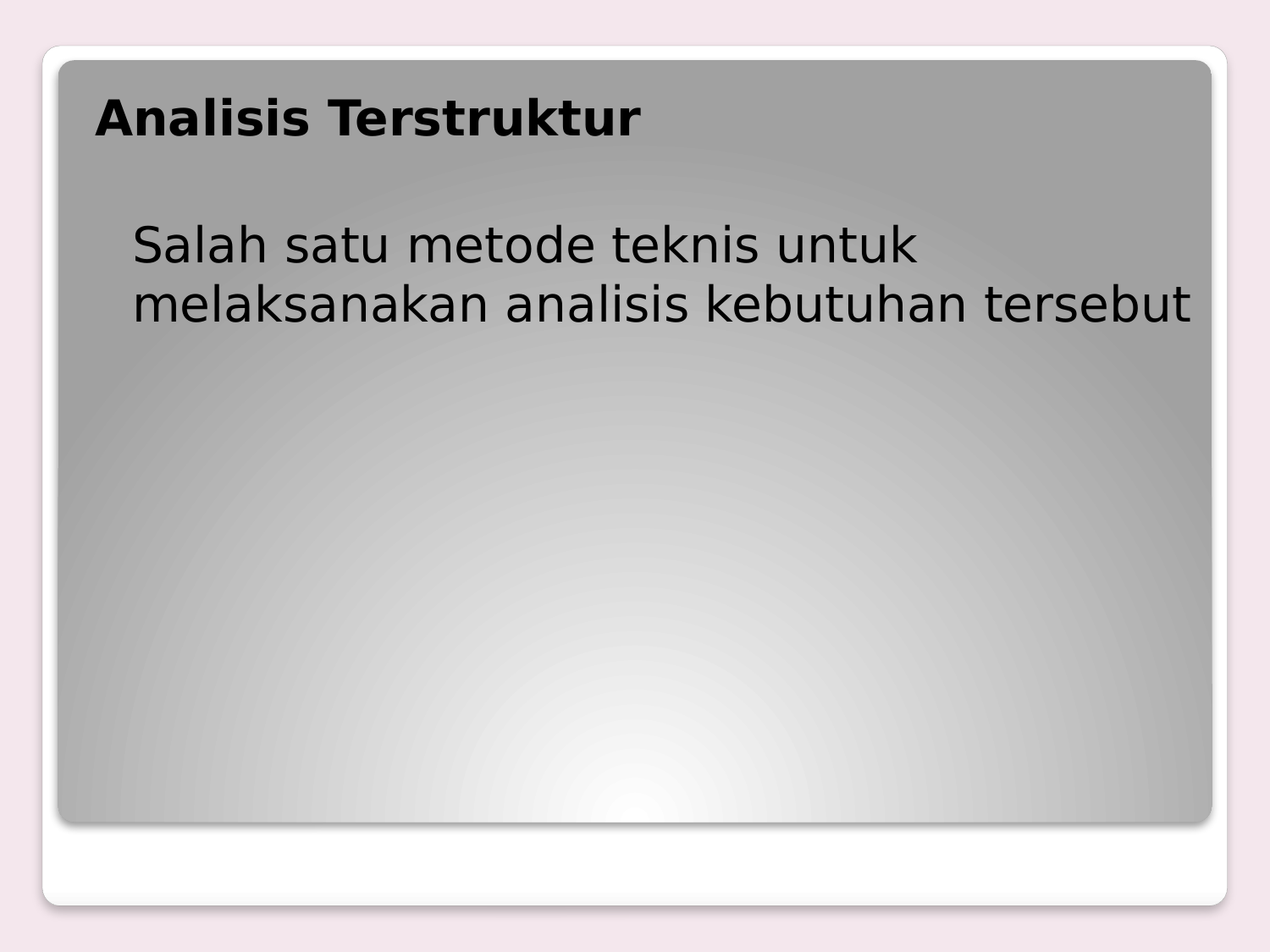

Analisis Terstruktur

	Salah satu metode teknis untuk melaksanakan analisis kebutuhan tersebut
#